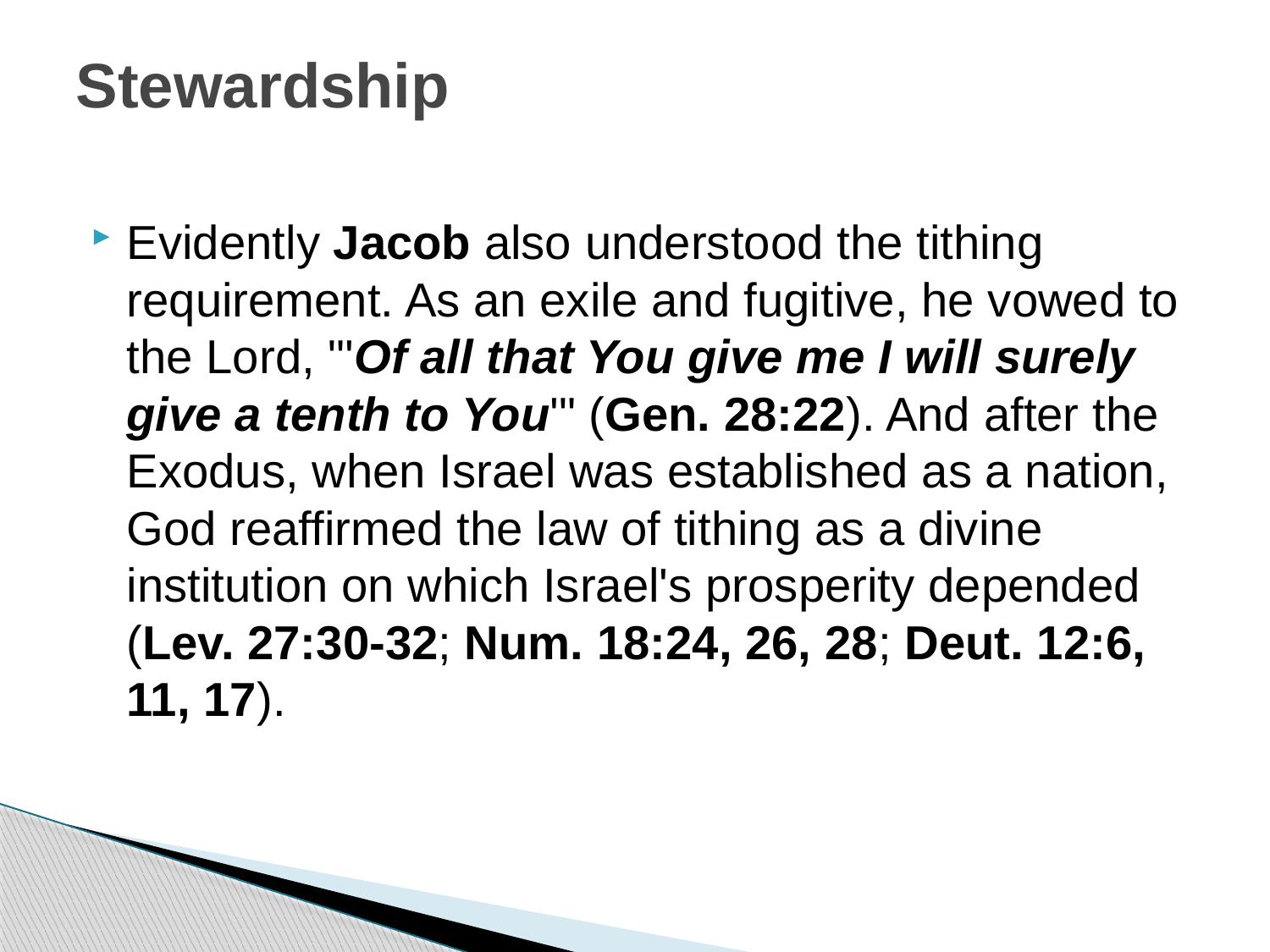

# Stewardship
Evidently Jacob also understood the tithing requirement. As an exile and fugitive, he vowed to the Lord, "'Of all that You give me I will surely give a tenth to You'" (Gen. 28:22). And after the Exodus, when Israel was established as a nation, God reaffirmed the law of tithing as a divine institution on which Israel's prosperity depended (Lev. 27:30-32; Num. 18:24, 26, 28; Deut. 12:6, 11, 17).